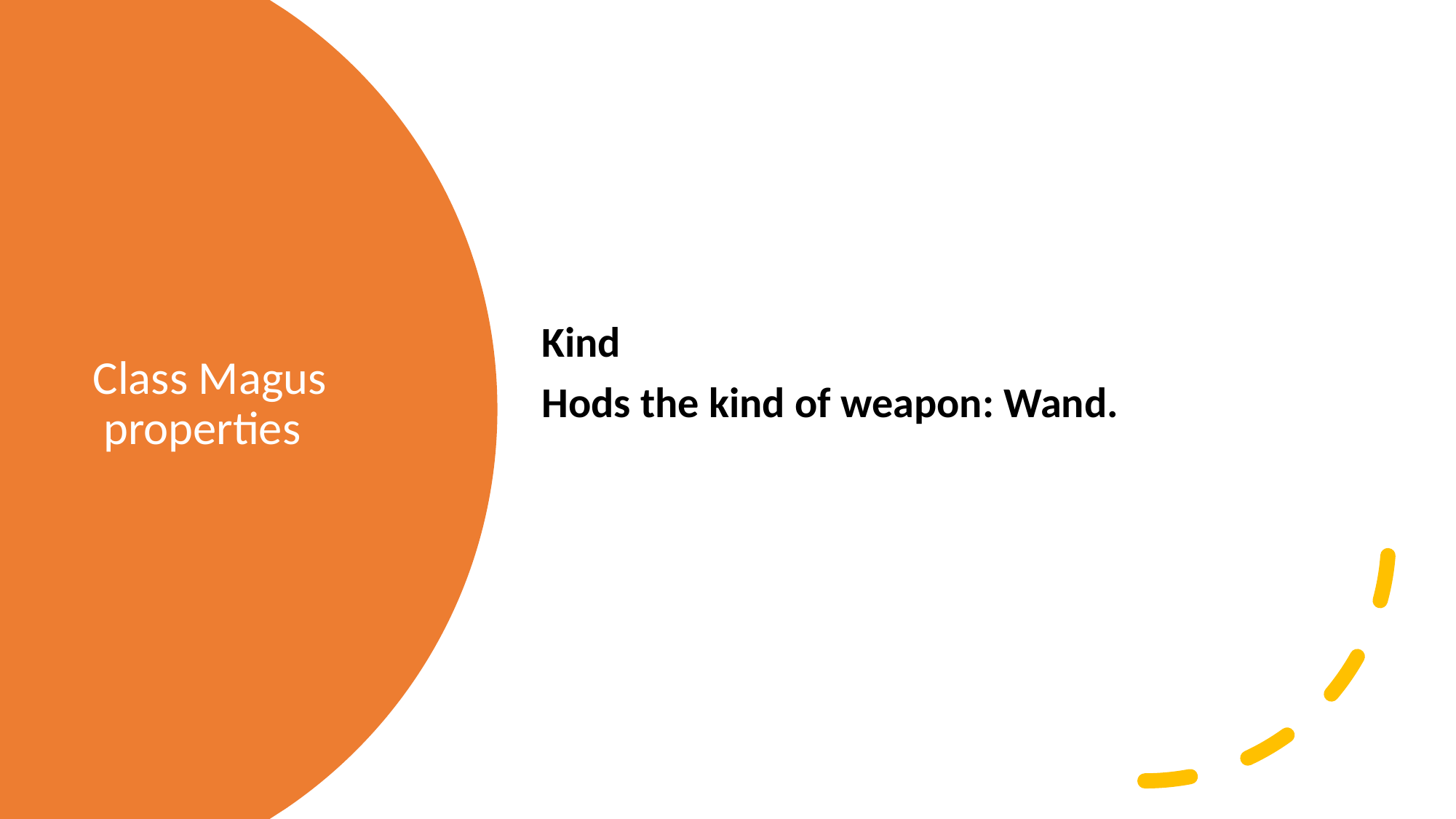

Kind
Hods the kind of weapon: Wand.

# Class Magus  properties